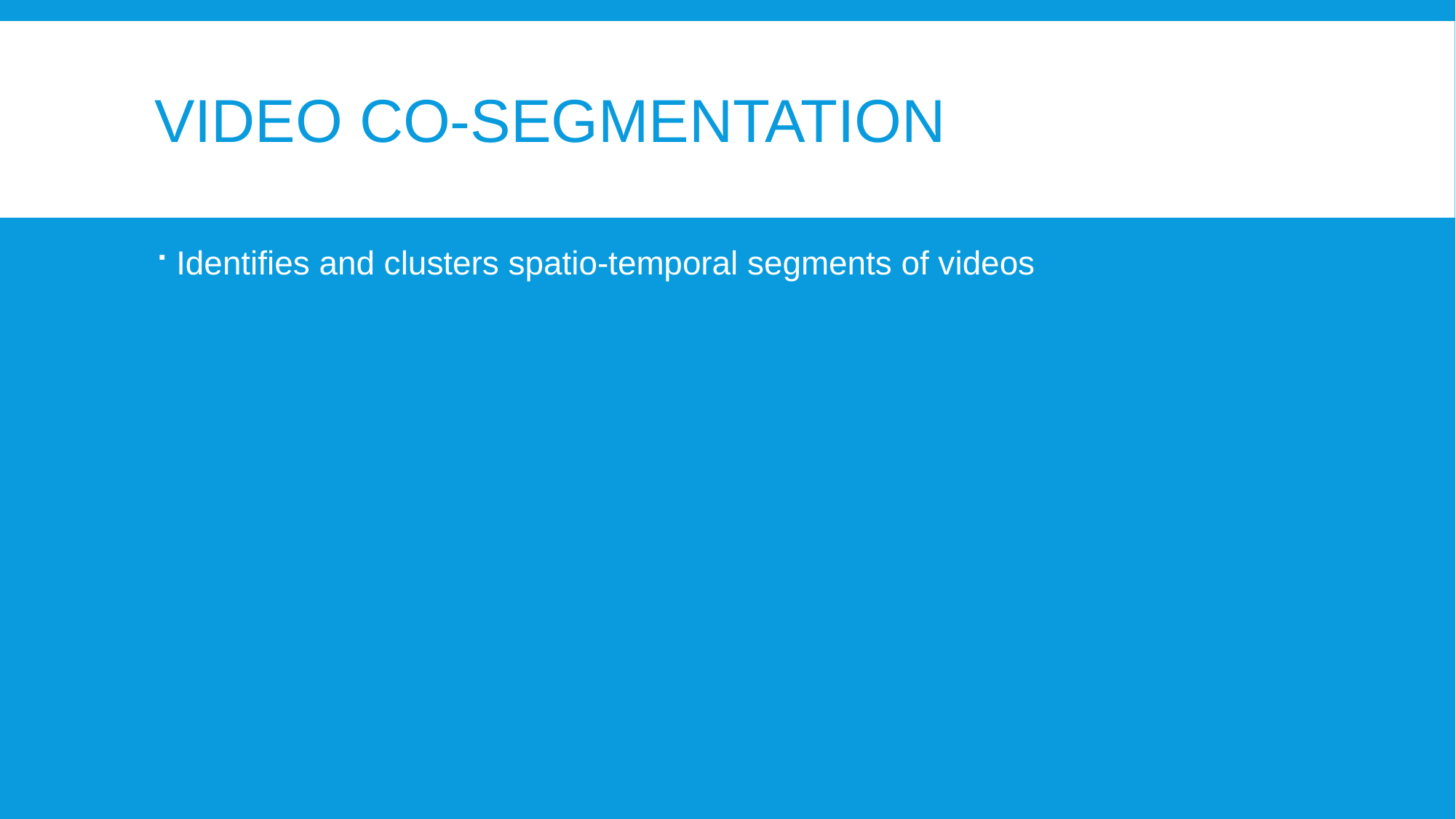

# Video Co-segmentation
Identifies and clusters spatio-temporal segments of videos